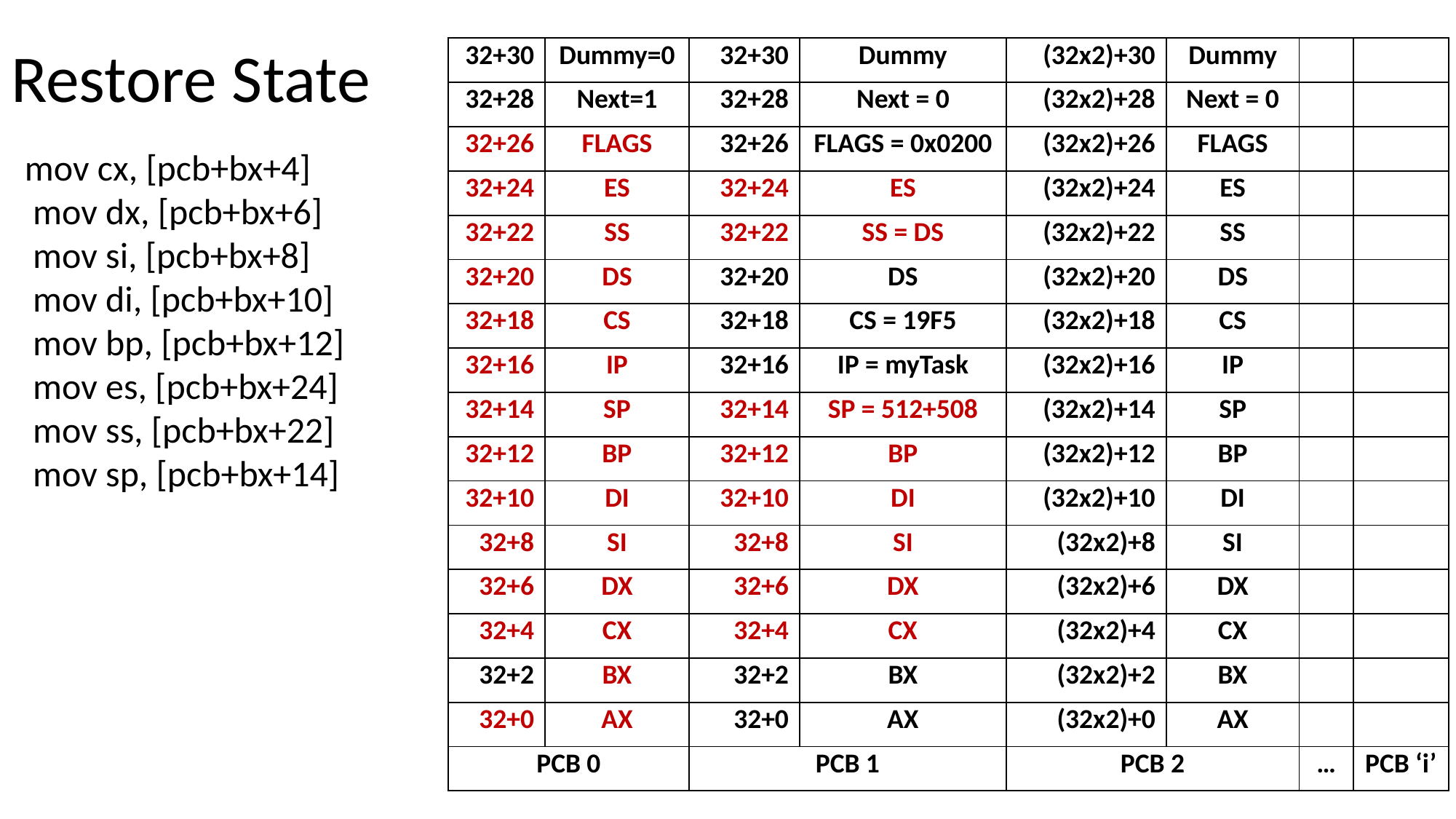

# Restore State
| 32+30 | Dummy=0 | 32+30 | Dummy | (32x2)+30 | Dummy |  |  |
| --- | --- | --- | --- | --- | --- | --- | --- |
| 32+28 | Next=1 | 32+28 | Next = 0 | (32x2)+28 | Next = 0 |  |  |
| 32+26 | FLAGS | 32+26 | FLAGS = 0x0200 | (32x2)+26 | FLAGS |  |  |
| 32+24 | ES | 32+24 | ES | (32x2)+24 | ES |  |  |
| 32+22 | SS | 32+22 | SS = DS | (32x2)+22 | SS |  |  |
| 32+20 | DS | 32+20 | DS | (32x2)+20 | DS |  |  |
| 32+18 | CS | 32+18 | CS = 19F5 | (32x2)+18 | CS |  |  |
| 32+16 | IP | 32+16 | IP = myTask | (32x2)+16 | IP |  |  |
| 32+14 | SP | 32+14 | SP = 512+508 | (32x2)+14 | SP |  |  |
| 32+12 | BP | 32+12 | BP | (32x2)+12 | BP |  |  |
| 32+10 | DI | 32+10 | DI | (32x2)+10 | DI |  |  |
| 32+8 | SI | 32+8 | SI | (32x2)+8 | SI |  |  |
| 32+6 | DX | 32+6 | DX | (32x2)+6 | DX |  |  |
| 32+4 | CX | 32+4 | CX | (32x2)+4 | CX |  |  |
| 32+2 | BX | 32+2 | BX | (32x2)+2 | BX |  |  |
| 32+0 | AX | 32+0 | AX | (32x2)+0 | AX |  |  |
| PCB 0 |  | PCB 1 |  | PCB 2 |  | … | PCB ‘i’ |
mov cx, [pcb+bx+4]
 mov dx, [pcb+bx+6]
 mov si, [pcb+bx+8]
 mov di, [pcb+bx+10]
 mov bp, [pcb+bx+12]
 mov es, [pcb+bx+24]
 mov ss, [pcb+bx+22]
 mov sp, [pcb+bx+14]